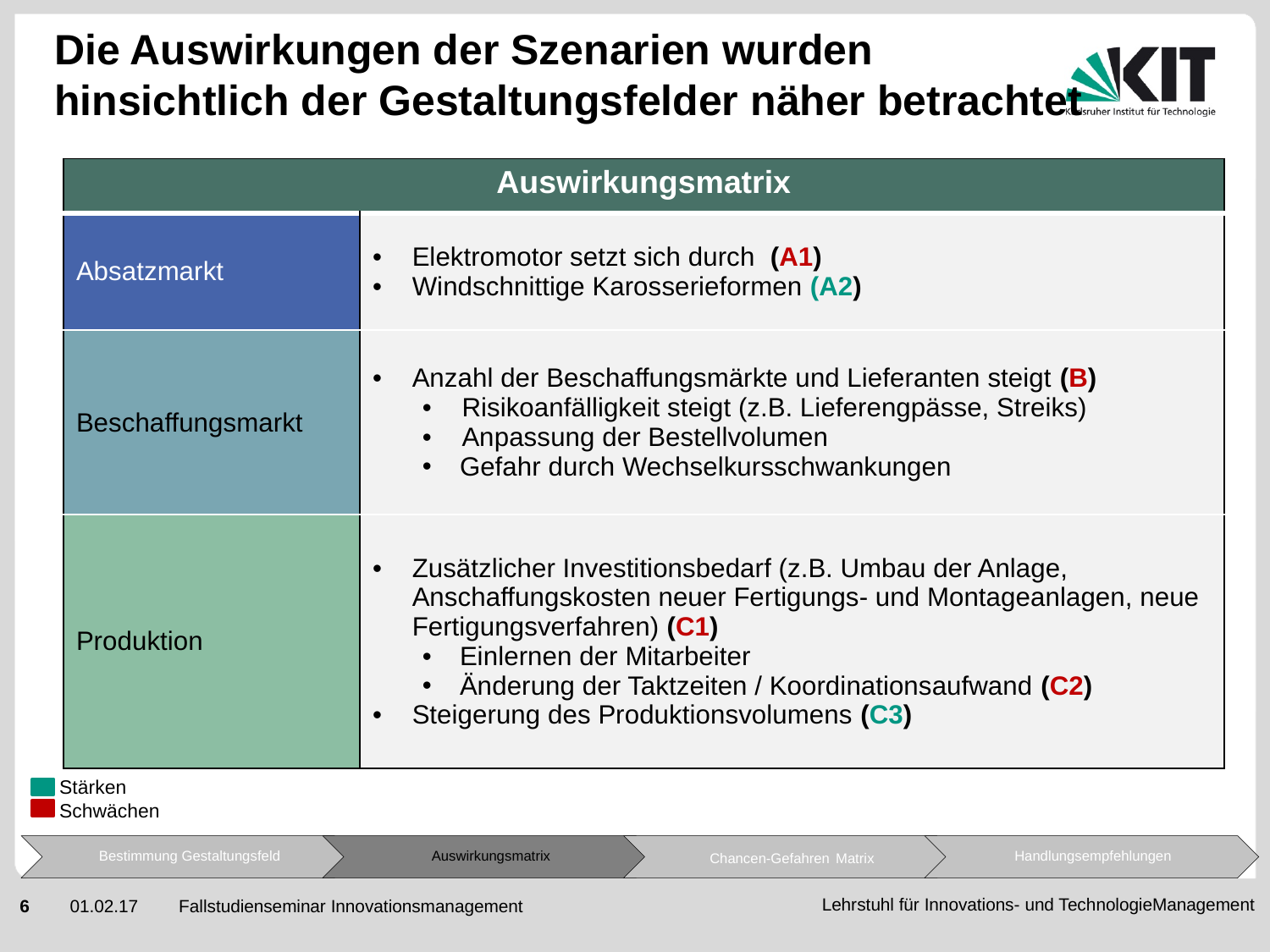

# Die Auswirkungen der Szenarien wurden hinsichtlich der Gestaltungsfelder näher betrachtet
| Auswirkungsmatrix |  |
| --- | --- |
| Absatzmarkt | Elektromotor setzt sich durch (A1) Windschnittige Karosserieformen (A2) |
| Beschaffungsmarkt | Anzahl der Beschaffungsmärkte und Lieferanten steigt (B) Risikoanfälligkeit steigt (z.B. Lieferengpässe, Streiks) Anpassung der Bestellvolumen Gefahr durch Wechselkursschwankungen |
| Produktion | Zusätzlicher Investitionsbedarf (z.B. Umbau der Anlage, Anschaffungskosten neuer Fertigungs- und Montageanlagen, neue Fertigungsverfahren) (C1) Einlernen der Mitarbeiter Änderung der Taktzeiten / Koordinationsaufwand (C2) Steigerung des Produktionsvolumens (C3) |
Stärken
Schwächen

Bestimmung Gestaltungsfeld
Auswirkungsmatrix
Chancen-Gefahren Matrix
Handlungsempfehlungen
Fallstudienseminar Innovationsmanagement